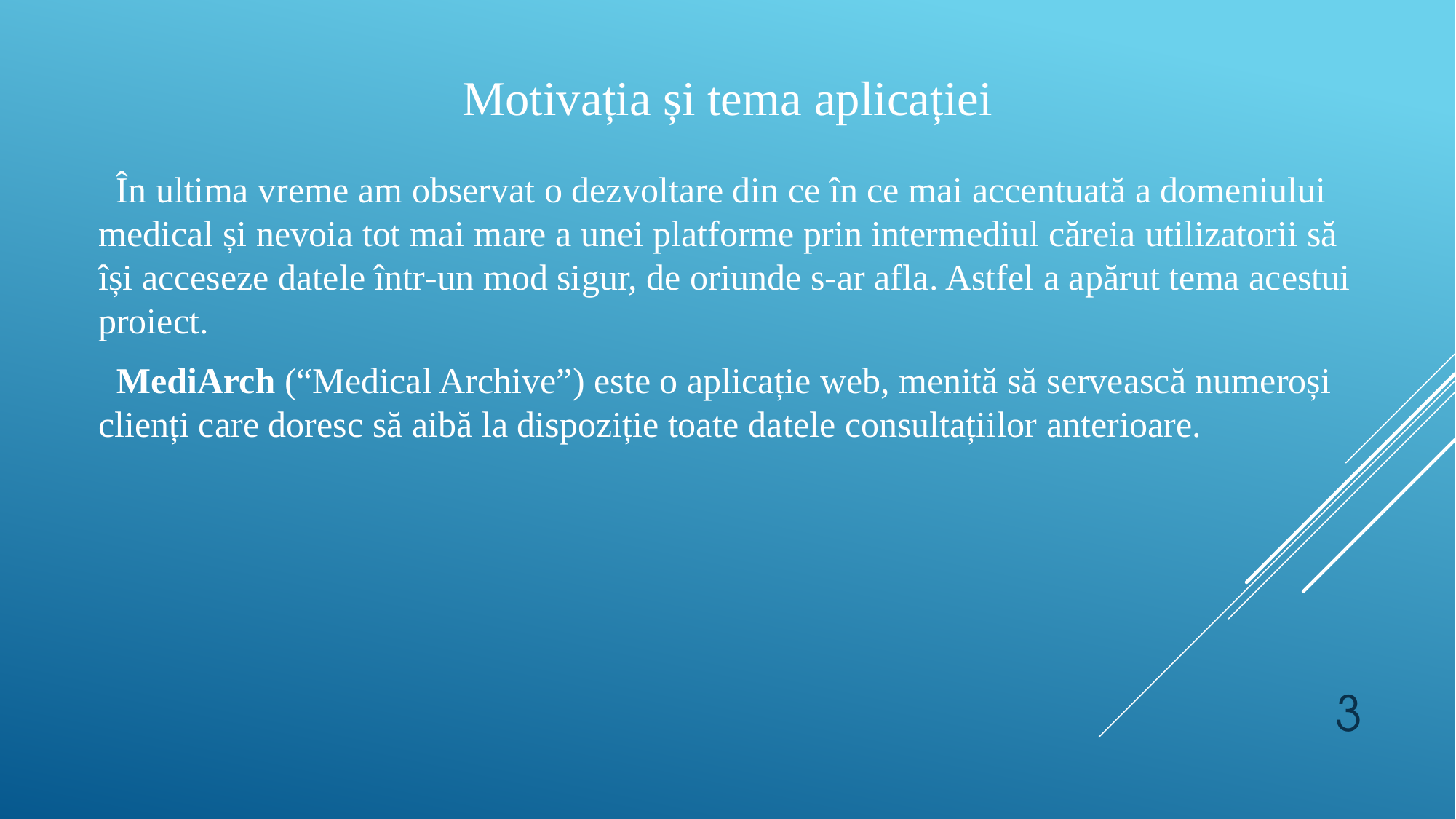

Motivația și tema aplicației
  În ultima vreme am observat o dezvoltare din ce în ce mai accentuată a domeniului medical și nevoia tot mai mare a unei platforme prin intermediul căreia utilizatorii să își acceseze datele într-un mod sigur, de oriunde s-ar afla. Astfel a apărut tema acestui proiect.
  MediArch (“Medical Archive”) este o aplicație web, menită să servească numeroși clienți care doresc să aibă la dispoziție toate datele consultațiilor anterioare.
3